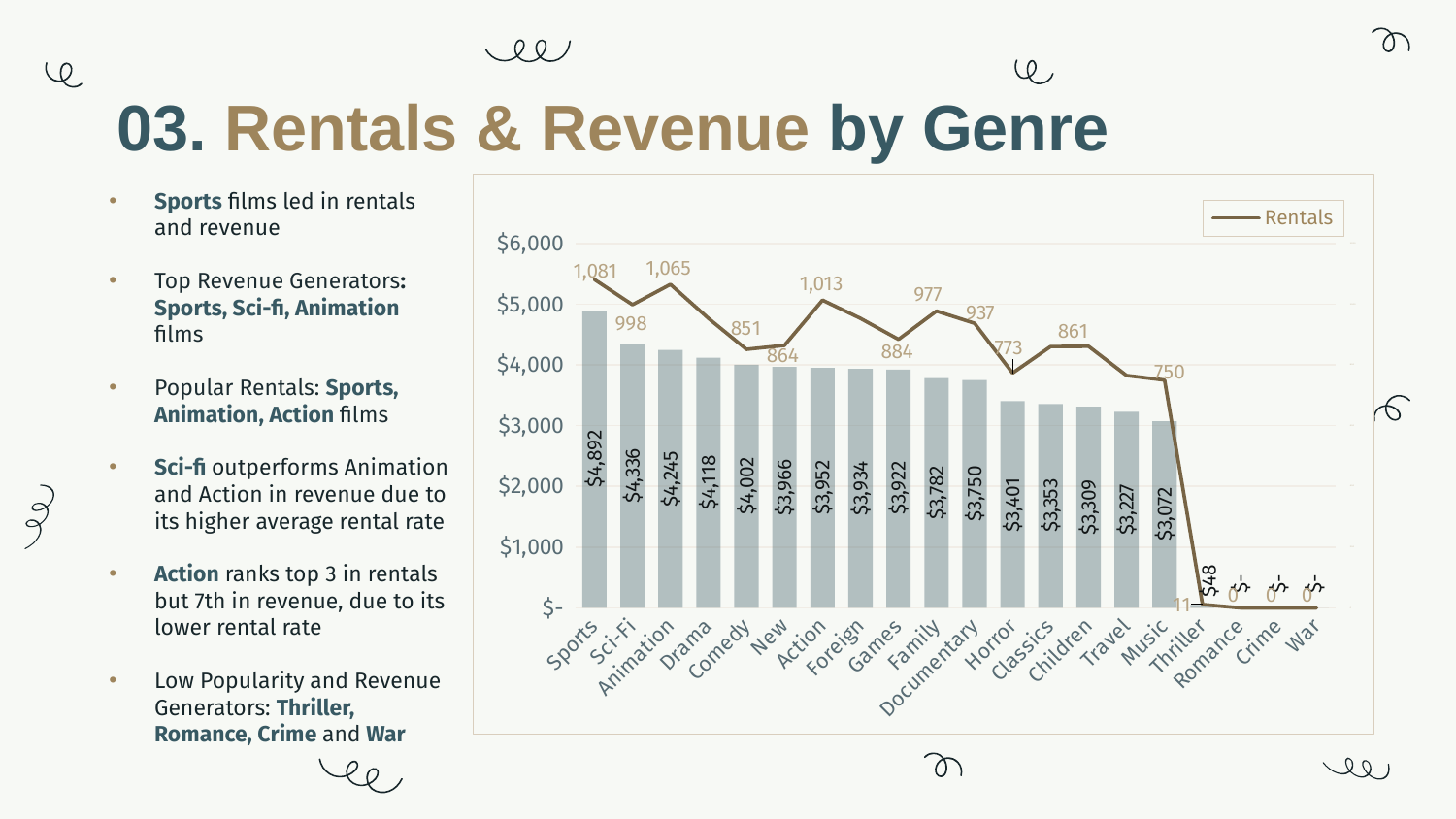

# 03. Rentals & Revenue by Genre

### Chart

| Category |  |  |
|---|---|---|
| Sports | 4892.19 | 1081.0 |
| Sci-Fi | 4336.01 | 998.0 |
| Animation | 4245.31 | 1065.0 |
| Drama | 4118.46 | 953.0 |
| Comedy | 4002.48 | 851.0 |
| New | 3966.38 | 864.0 |
| Action | 3951.84 | 1013.0 |
| Foreign | 3934.47 | 953.0 |
| Games | 3922.18 | 884.0 |
| Family | 3782.26 | 977.0 |
| Documentary | 3749.65 | 937.0 |
| Horror | 3401.27 | 773.0 |
| Classics | 3353.38 | 860.0 |
| Children | 3309.39 | 861.0 |
| Travel | 3227.36 | 765.0 |
| Music | 3071.52 | 750.0 |
| Thriller | 47.89 | 11.0 |
| Romance | 0.0 | 0.0 |
| Crime | 0.0 | 0.0 |
| War | 0.0 | 0.0 |
Sports films led in rentals and revenue

Top Revenue Generators: Sports, Sci-fi, Animation films

Popular Rentals: Sports, Animation, Action films

Sci-fi outperforms Animation and Action in revenue due to its higher average rental rate

Action ranks top 3 in rentals but 7th in revenue, due to its lower rental rate

Low Popularity and Revenue Generators: Thriller, Romance, Crime and War

Follow the link in the graph to modify its data and then paste the new one here. For more info, click here